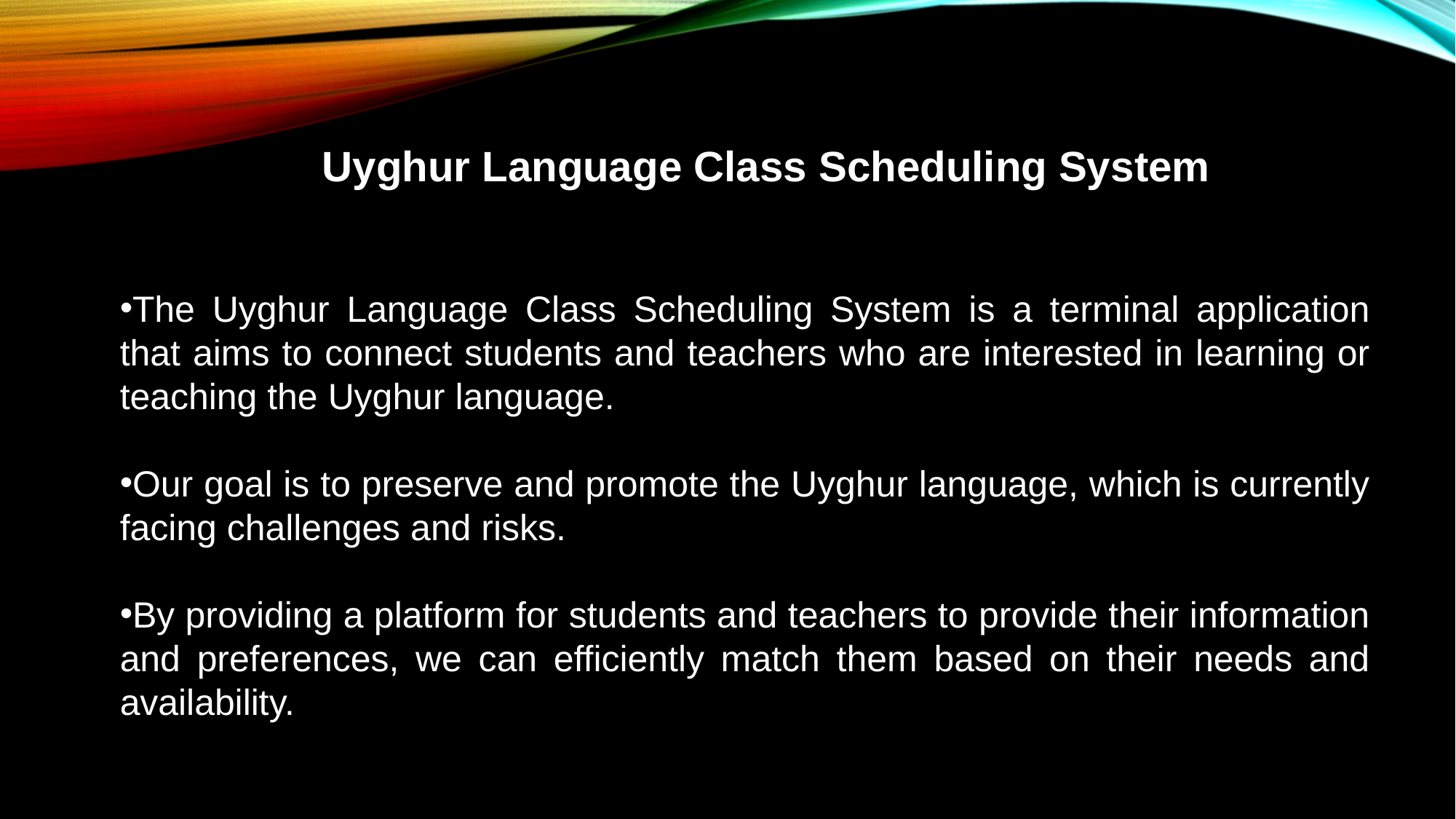

Uyghur Language Class Scheduling System
The Uyghur Language Class Scheduling System is a terminal application that aims to connect students and teachers who are interested in learning or teaching the Uyghur language.

Our goal is to preserve and promote the Uyghur language, which is currently facing challenges and risks.

By providing a platform for students and teachers to provide their information and preferences, we can efficiently match them based on their needs and availability.